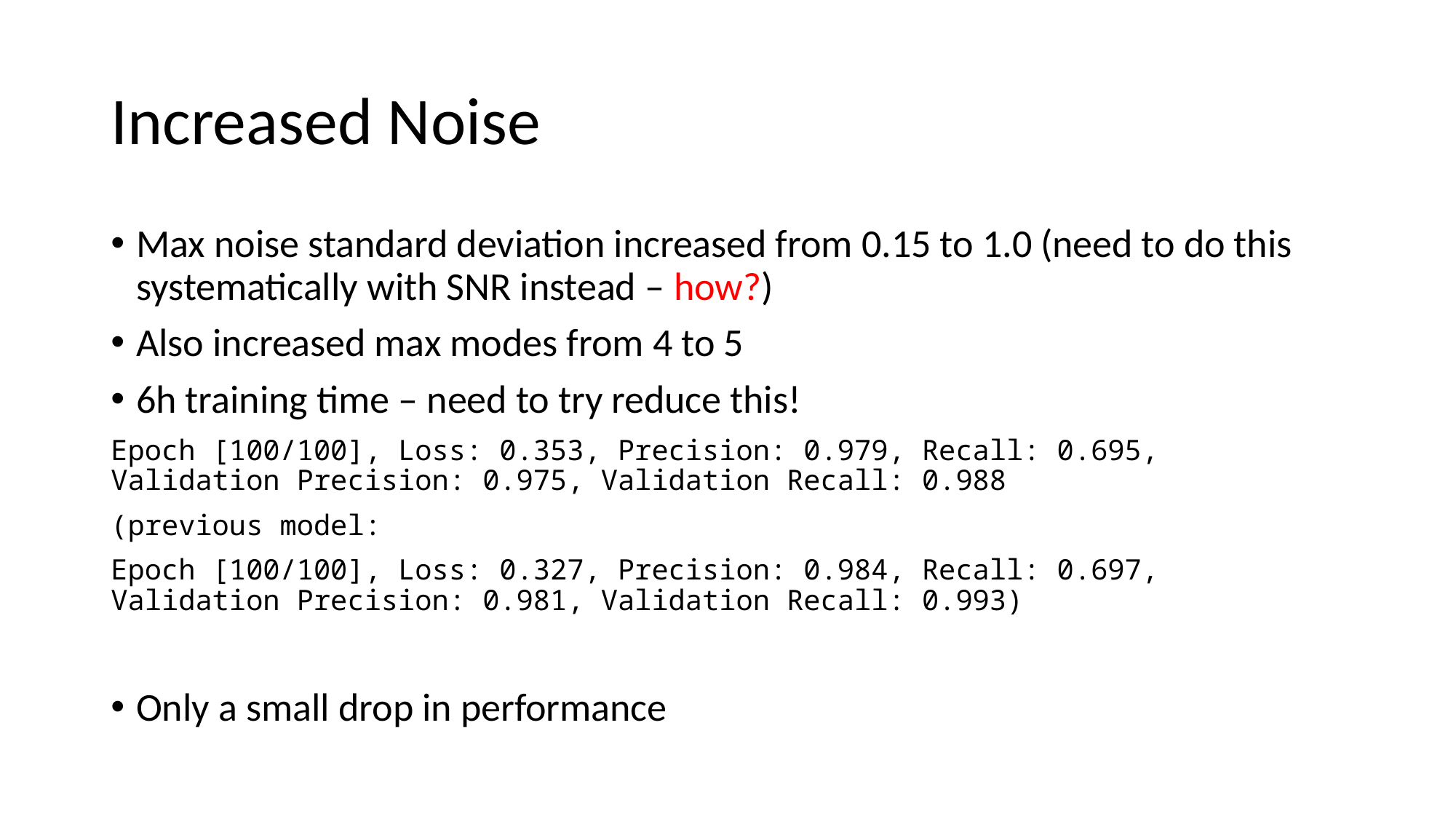

# Increased Noise
Max noise standard deviation increased from 0.15 to 1.0 (need to do this systematically with SNR instead – how?)
Also increased max modes from 4 to 5
6h training time – need to try reduce this!
Epoch [100/100], Loss: 0.353, Precision: 0.979, Recall: 0.695, Validation Precision: 0.975, Validation Recall: 0.988
(previous model:
Epoch [100/100], Loss: 0.327, Precision: 0.984, Recall: 0.697, Validation Precision: 0.981, Validation Recall: 0.993)

Only a small drop in performance